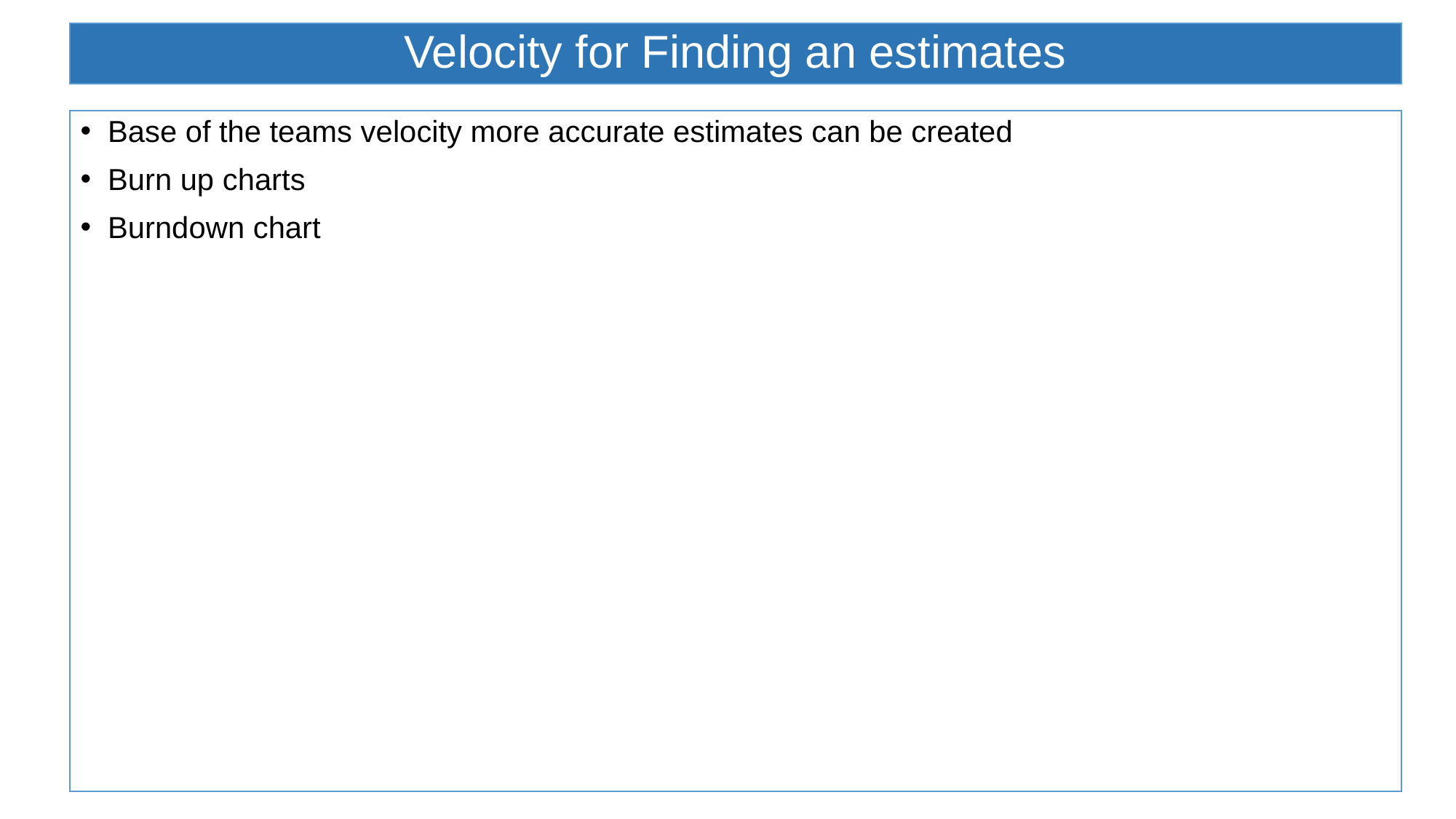

# Velocity for Finding an estimates
Base of the teams velocity more accurate estimates can be created
Burn up charts
Burndown chart